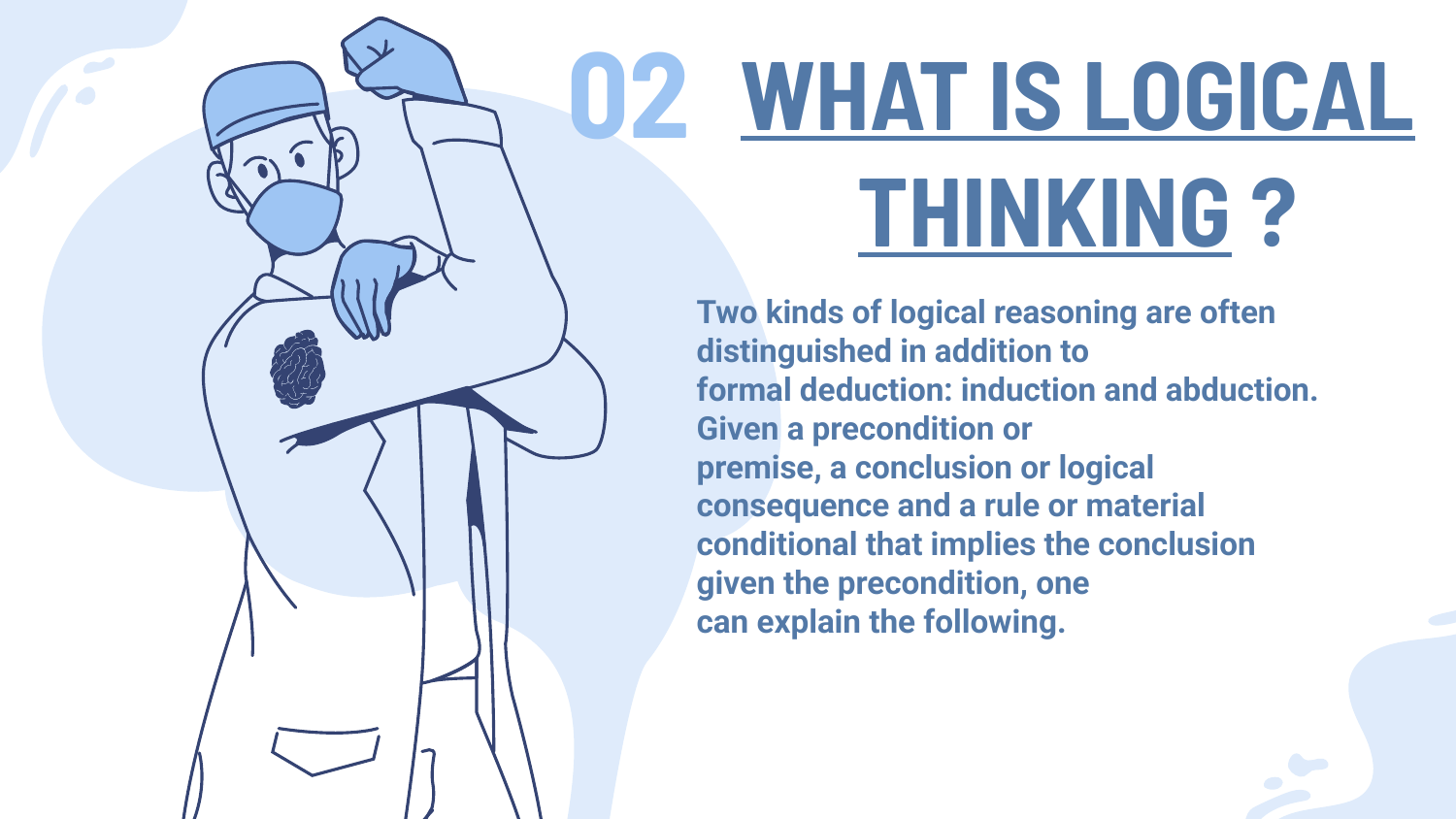

02
# WHAT IS LOGICAL THINKING ?

Two kinds of logical reasoning are often distinguished in addition to
formal deduction: induction and abduction. Given a precondition or
premise, a conclusion or logical consequence and a rule or material
conditional that implies the conclusion given the precondition, one
can explain the following.